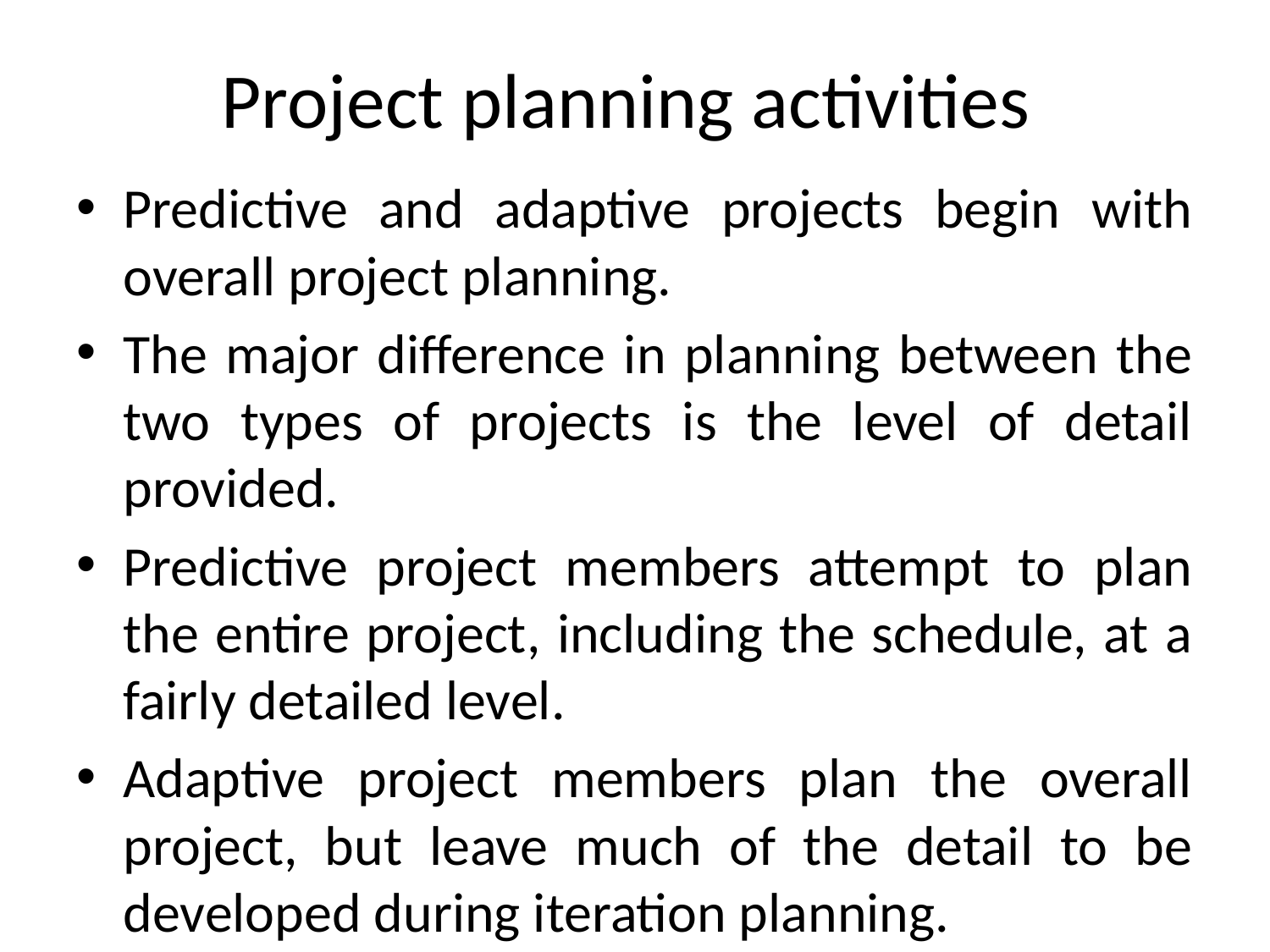

# Project planning activities
Predictive and adaptive projects begin with overall project planning.
The major difference in planning between the two types of projects is the level of detail provided.
Predictive project members attempt to plan the entire project, including the schedule, at a fairly detailed level.
Adaptive project members plan the overall project, but leave much of the detail to be developed during iteration planning.